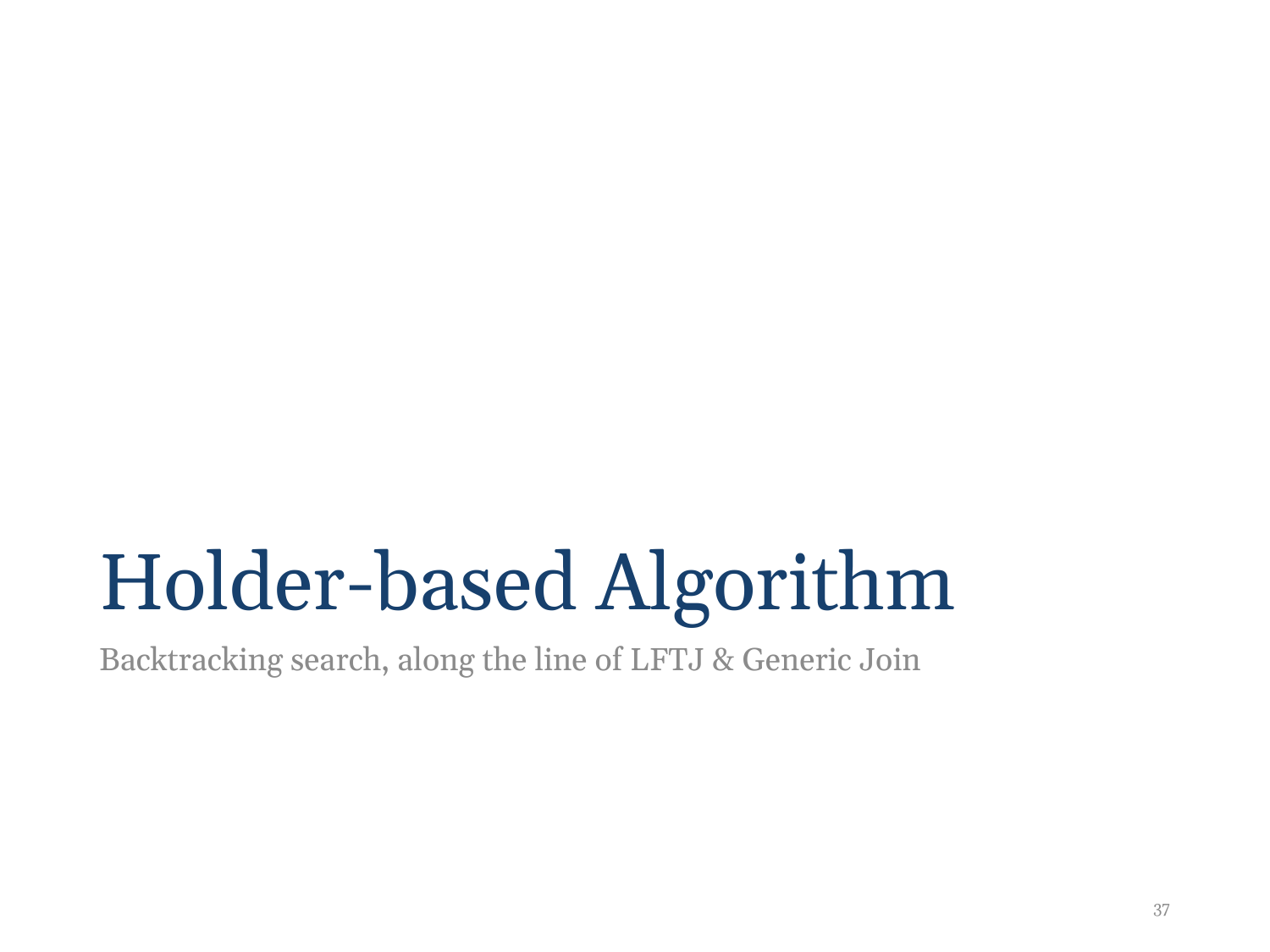

# Holder-based Algorithm
Backtracking search, along the line of LFTJ & Generic Join
37